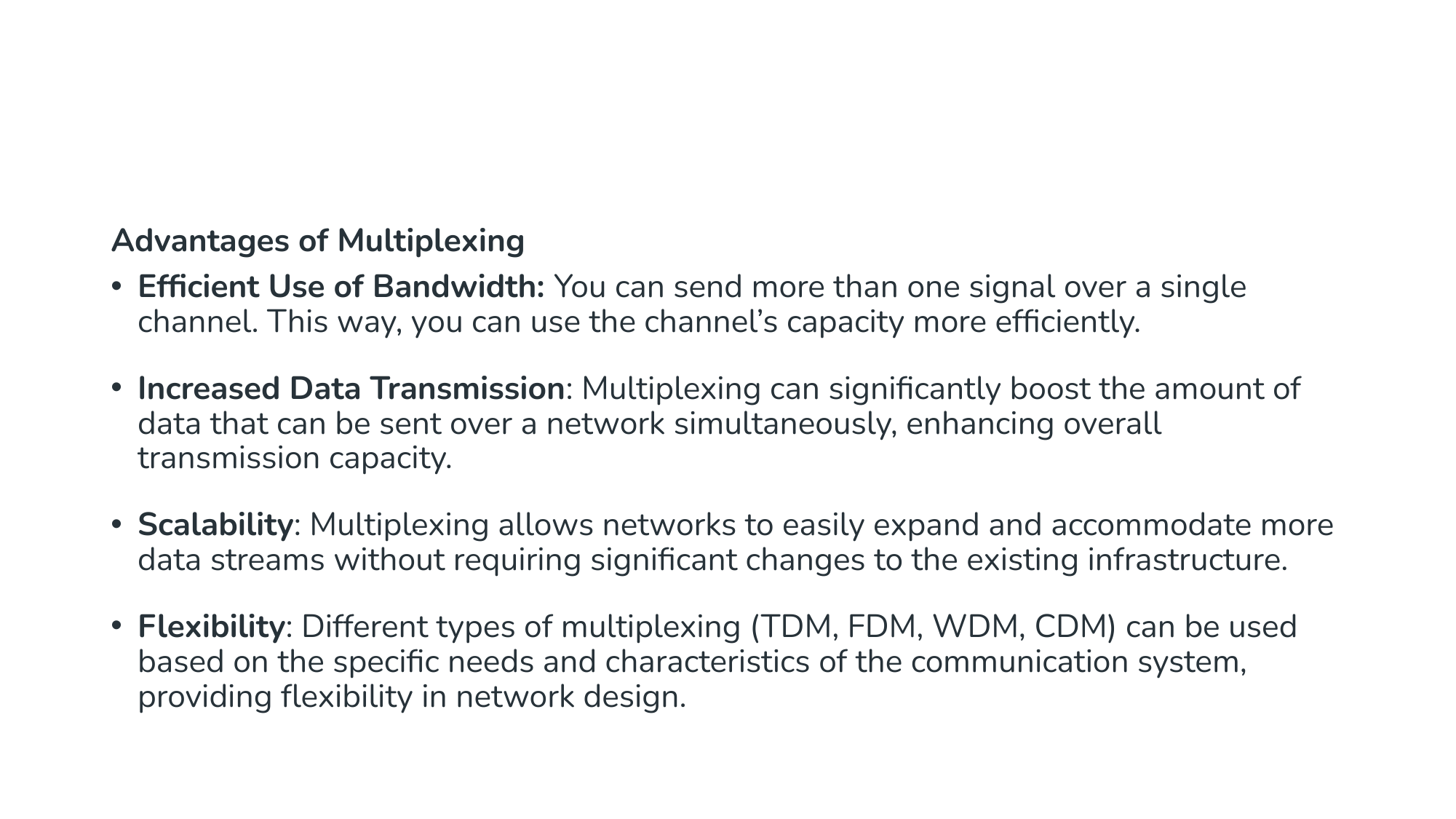

Advantages of Multiplexing
Efficient Use of Bandwidth: You can send more than one signal over a single channel. This way, you can use the channel’s capacity more efficiently.
Increased Data Transmission: Multiplexing can significantly boost the amount of data that can be sent over a network simultaneously, enhancing overall transmission capacity.
Scalability: Multiplexing allows networks to easily expand and accommodate more data streams without requiring significant changes to the existing infrastructure.
Flexibility: Different types of multiplexing (TDM, FDM, WDM, CDM) can be used based on the specific needs and characteristics of the communication system, providing flexibility in network design.